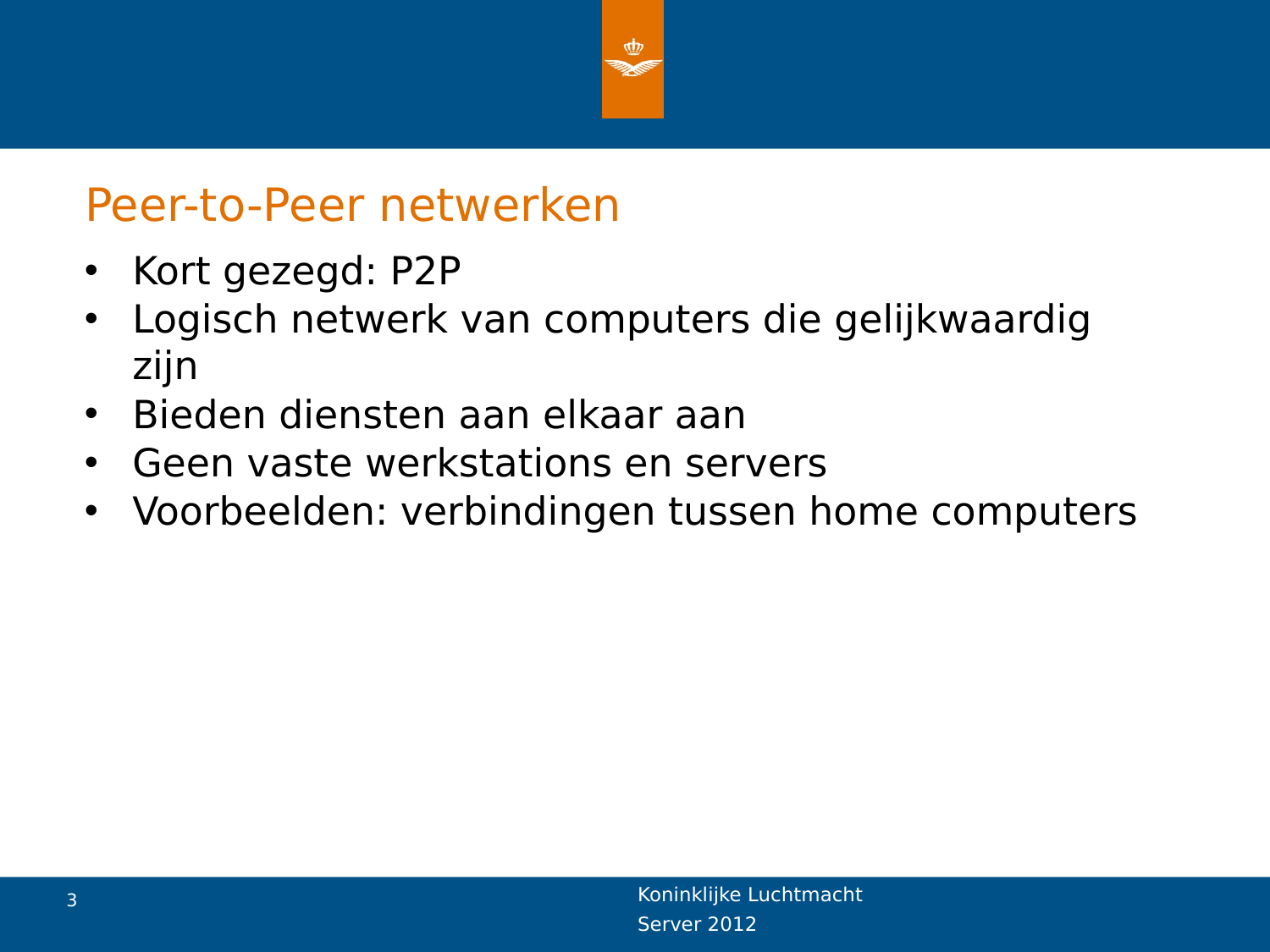

# Peer-to-Peer netwerken
Kort gezegd: P2P
Logisch netwerk van computers die gelijkwaardig zijn
Bieden diensten aan elkaar aan
Geen vaste werkstations en servers
Voorbeelden: verbindingen tussen home computers